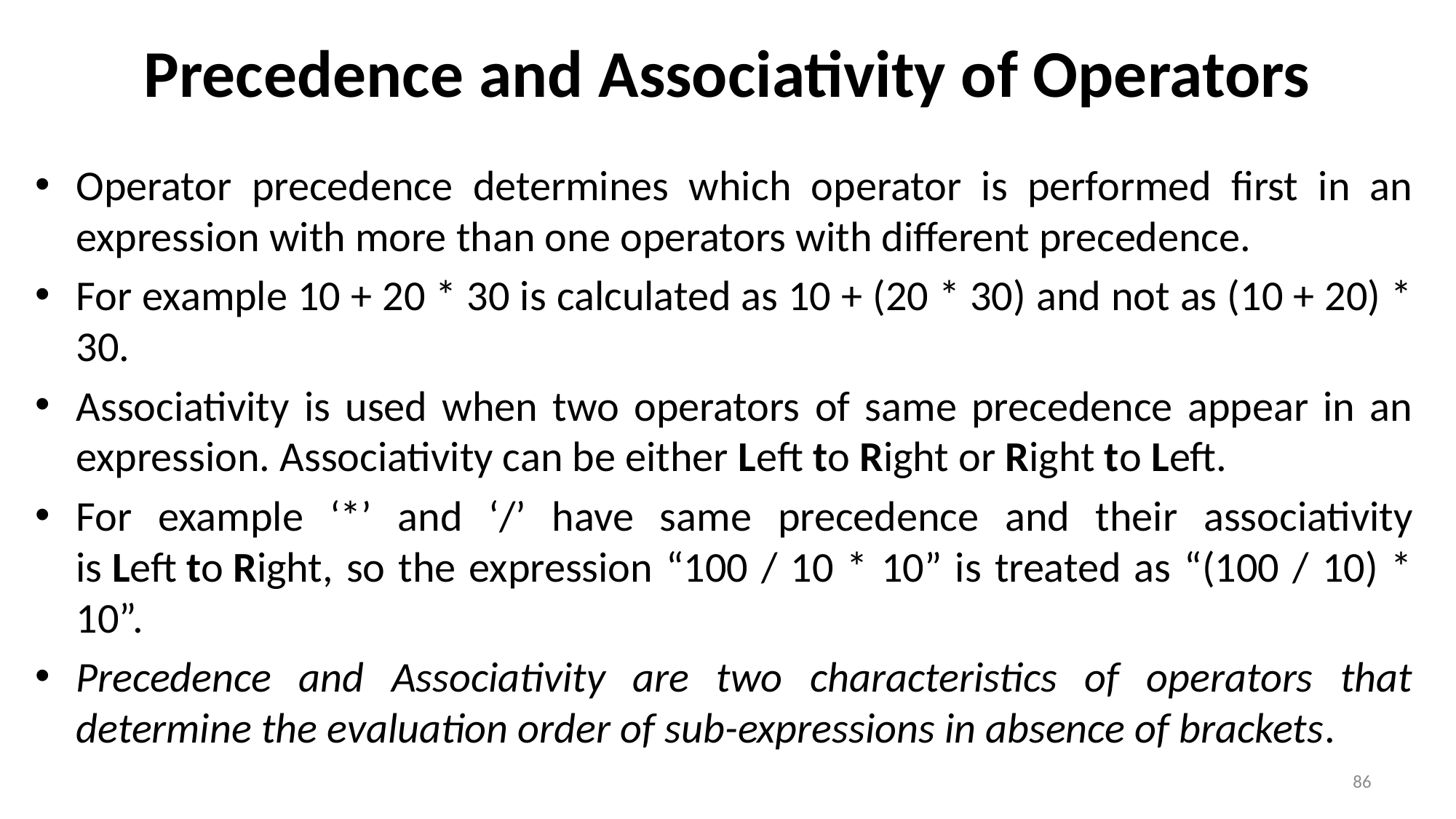

# Precedence and Associativity of Operators
Operator precedence determines which operator is performed first in an expression with more than one operators with different precedence.
For example 10 + 20 * 30 is calculated as 10 + (20 * 30) and not as (10 + 20) * 30.
Associativity is used when two operators of same precedence appear in an expression. Associativity can be either Left to Right or Right to Left.
For example ‘*’ and ‘/’ have same precedence and their associativity is Left to Right, so the expression “100 / 10 * 10” is treated as “(100 / 10) * 10”.
Precedence and Associativity are two characteristics of operators that determine the evaluation order of sub-expressions in absence of brackets.

86